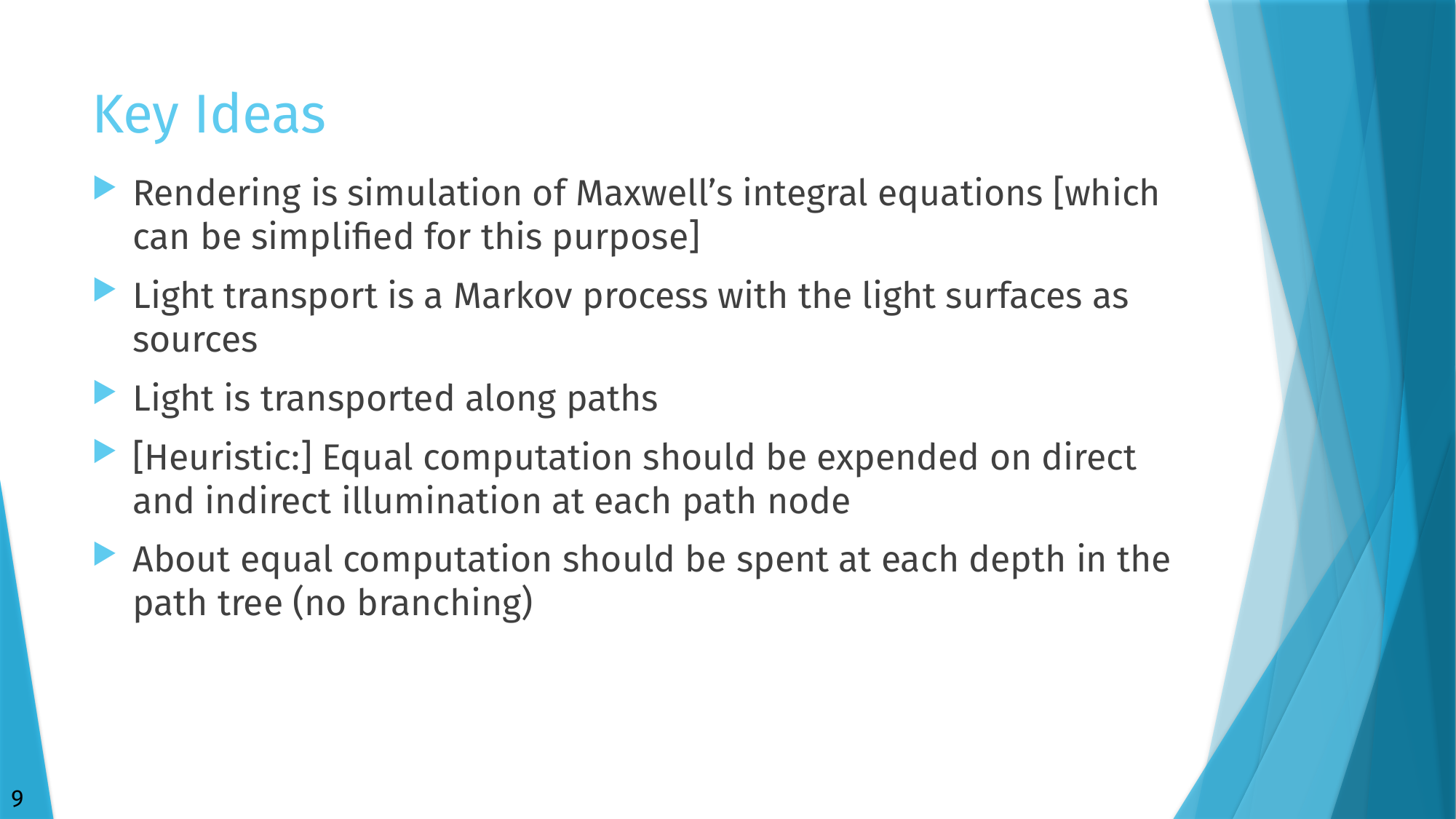

# Key Ideas
Rendering is simulation of Maxwell’s integral equations [which can be simplified for this purpose]
Light transport is a Markov process with the light surfaces as sources
Light is transported along paths
[Heuristic:] Equal computation should be expended on direct and indirect illumination at each path node
About equal computation should be spent at each depth in the path tree (no branching)
9